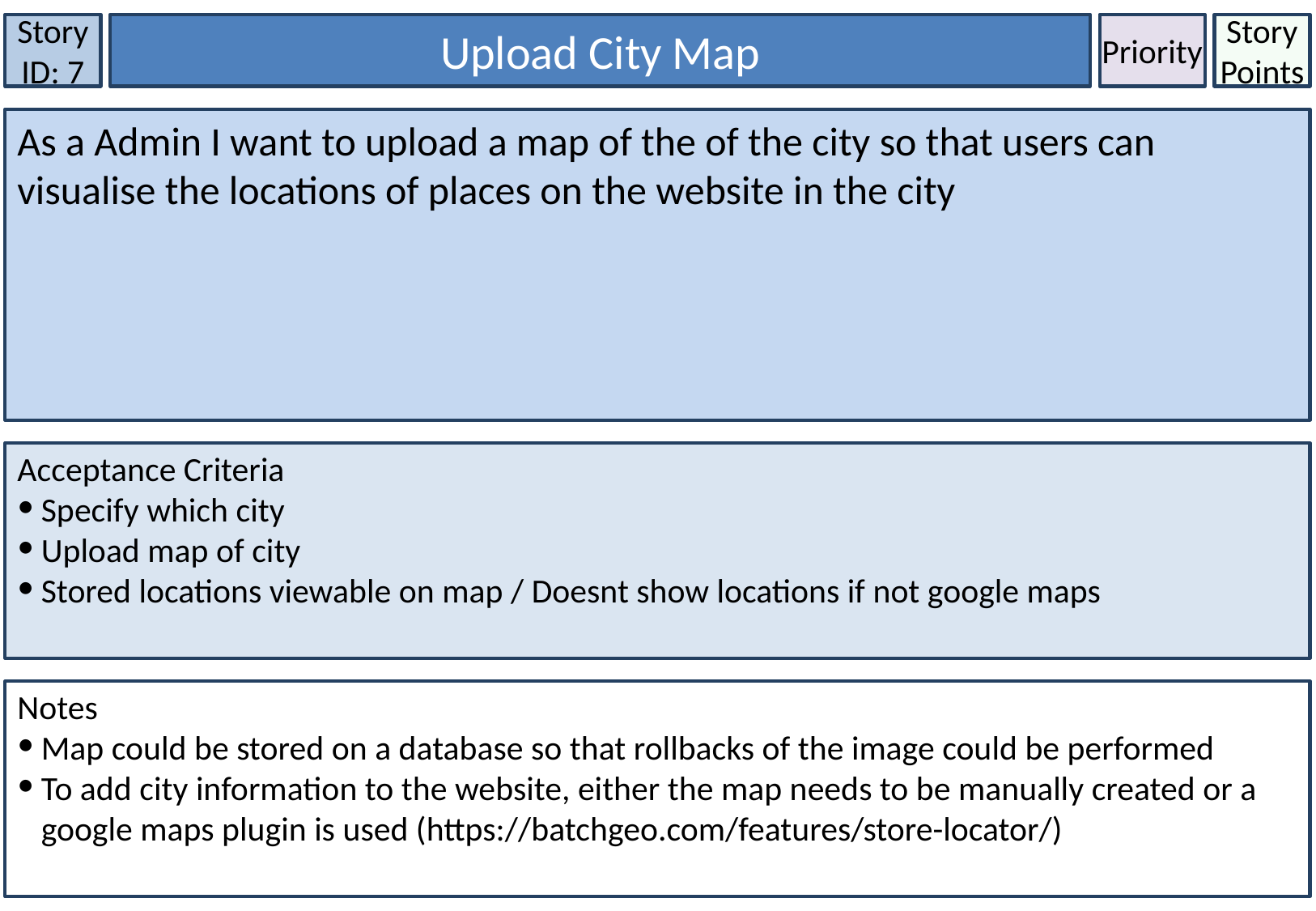

Story ID: 7
Upload City Map
Priority
Story Points
As a Admin I want to upload a map of the of the city so that users can visualise the locations of places on the website in the city
Acceptance Criteria
Specify which city
Upload map of city
Stored locations viewable on map / Doesnt show locations if not google maps
Notes
Map could be stored on a database so that rollbacks of the image could be performed
To add city information to the website, either the map needs to be manually created or a google maps plugin is used (https://batchgeo.com/features/store-locator/)